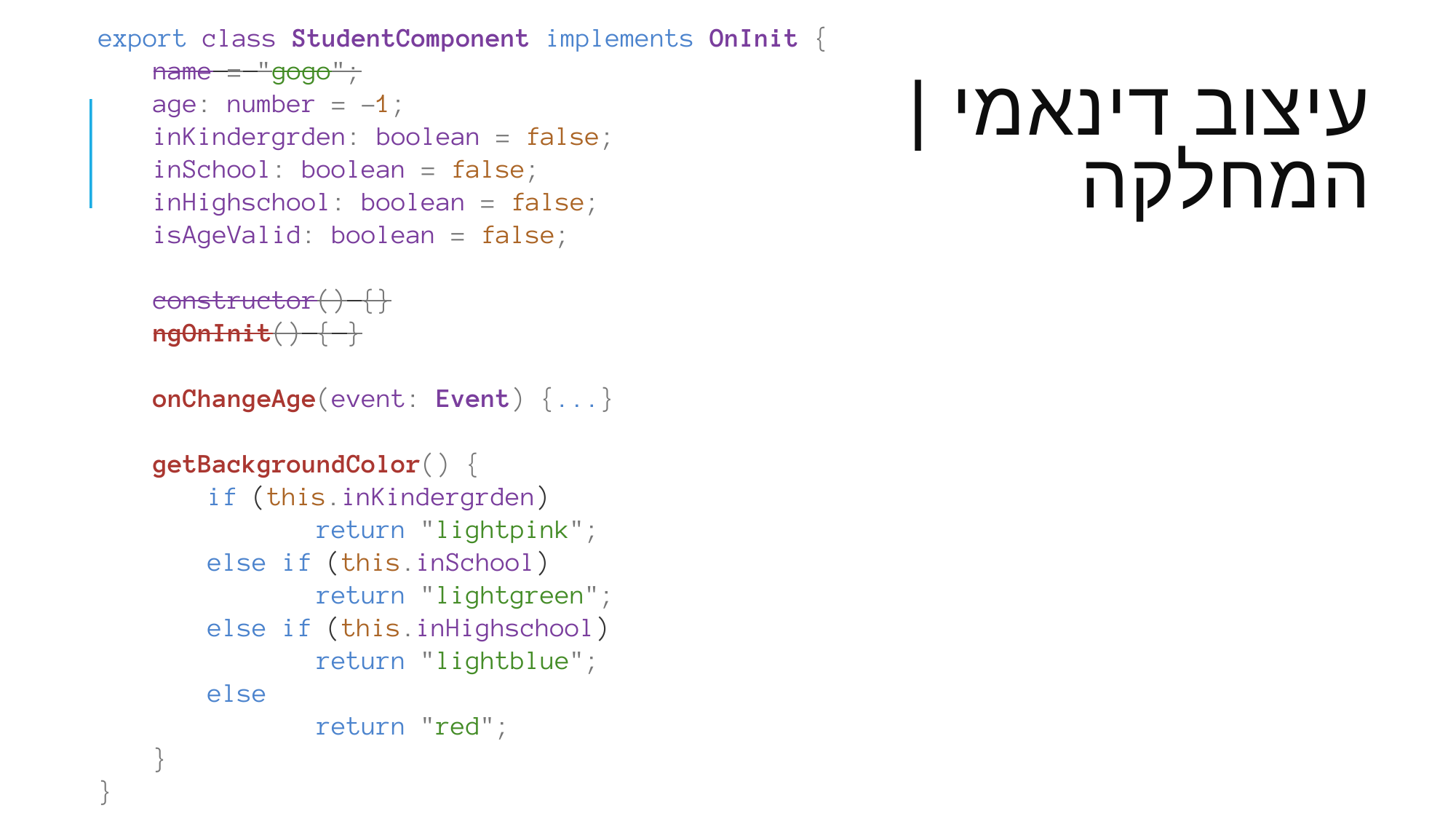

export class StudentComponent implements OnInit {
name = "gogo";
age: number = -1;
inKindergrden: boolean = false;
inSchool: boolean = false;
inHighschool: boolean = false;
isAgeValid: boolean = false;
constructor() {}
ngOnInit() { }
onChangeAge(event: Event) {...}

getBackgroundColor() {
if (this.inKindergrden)
	return "lightpink";
else if (this.inSchool)
	return "lightgreen";
else if (this.inHighschool)
	return "lightblue";
else
	return "red";
}
}
# עיצוב דינאמי | המחלקה